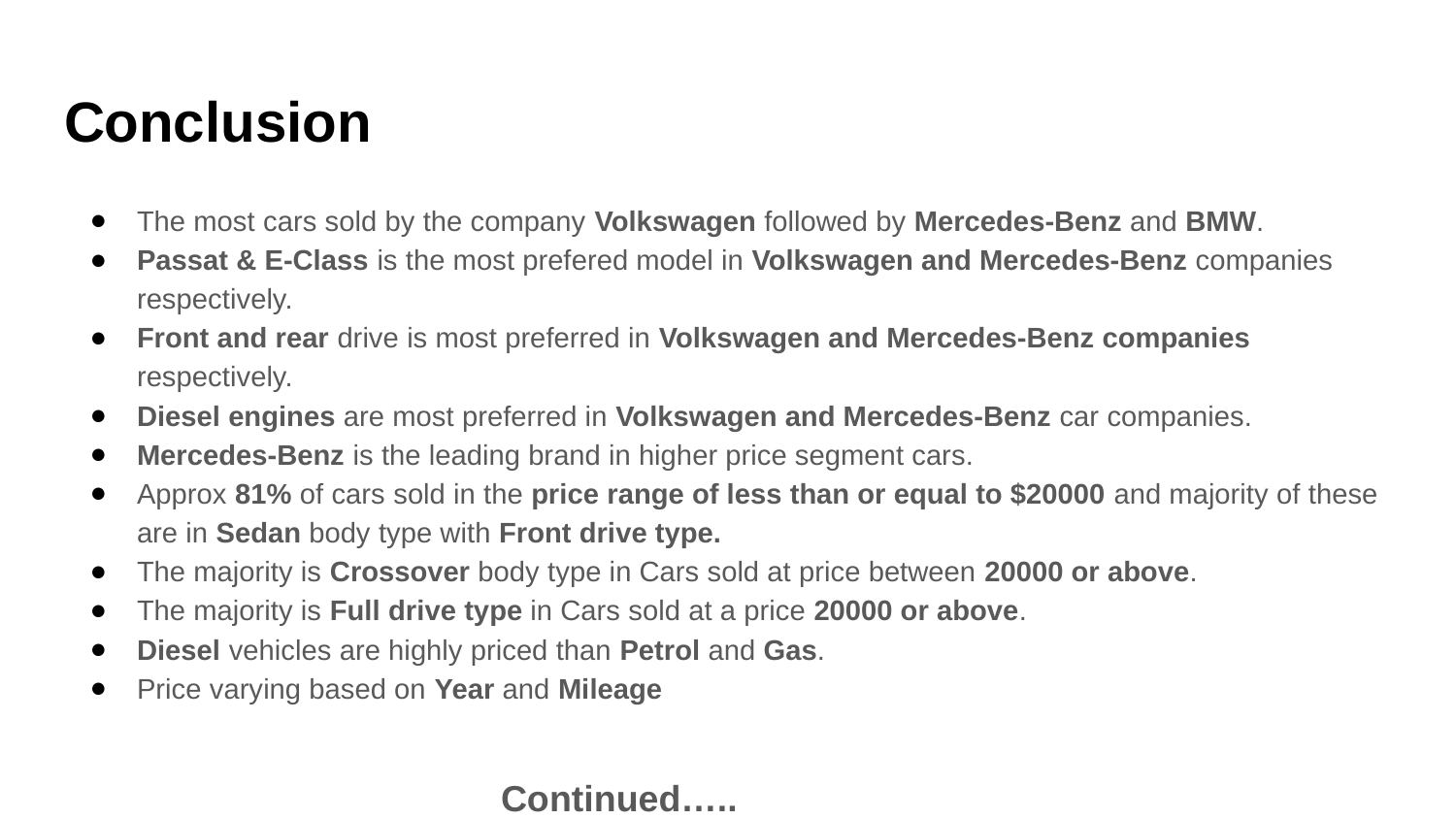

# Conclusion
The most cars sold by the company Volkswagen followed by Mercedes-Benz and BMW.
Passat & E-Class is the most prefered model in Volkswagen and Mercedes-Benz companies respectively.
Front and rear drive is most preferred in Volkswagen and Mercedes-Benz companies respectively.
Diesel engines are most preferred in Volkswagen and Mercedes-Benz car companies.
Mercedes-Benz is the leading brand in higher price segment cars.
Approx 81% of cars sold in the price range of less than or equal to $20000 and majority of these are in Sedan body type with Front drive type.
The majority is Crossover body type in Cars sold at price between 20000 or above.
The majority is Full drive type in Cars sold at a price 20000 or above.
Diesel vehicles are highly priced than Petrol and Gas.
Price varying based on Year and Mileage
												Continued…..